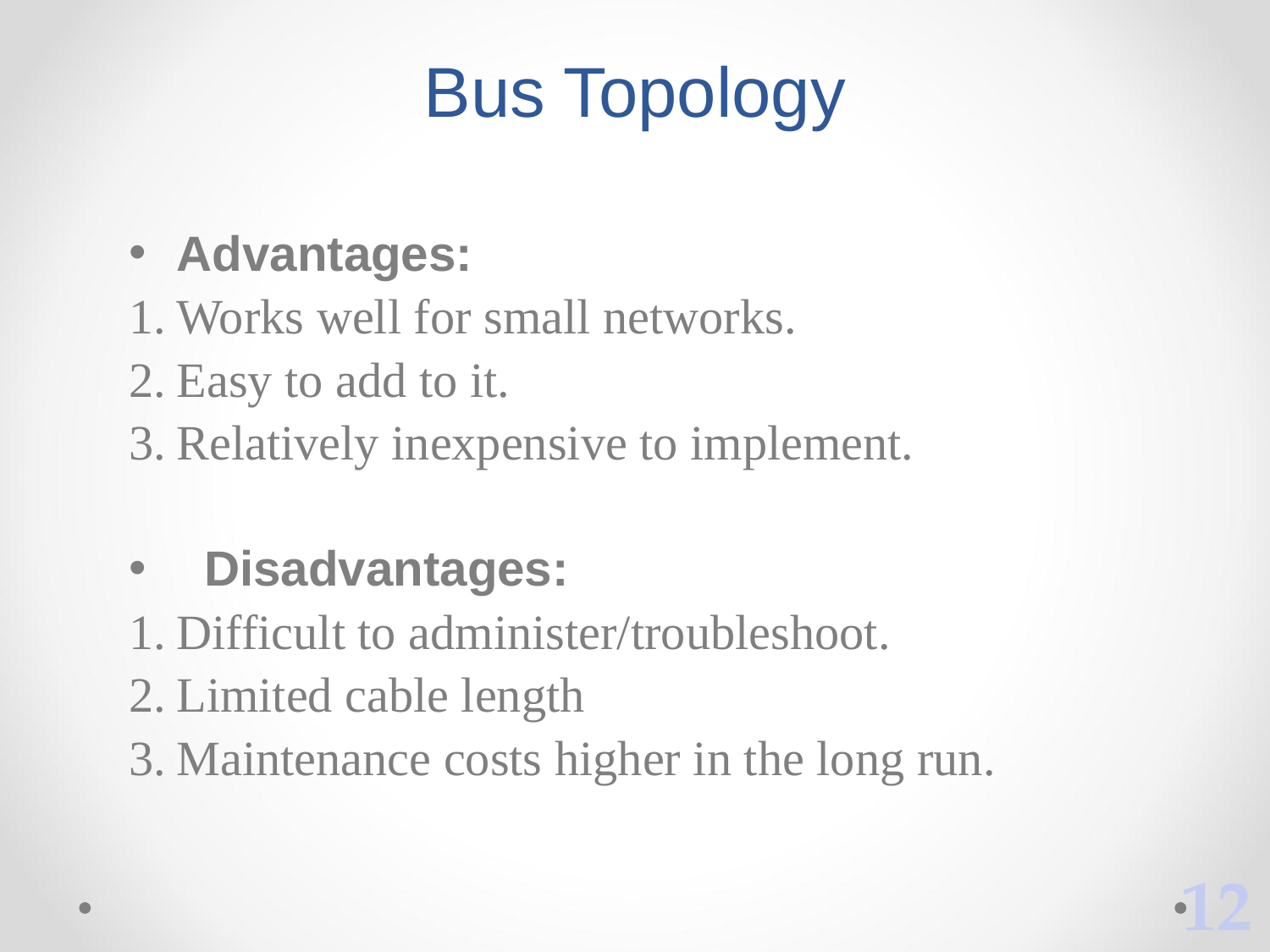

# Bus Topology
Advantages:
Works well for small networks.
Easy to add to it.
Relatively inexpensive to implement.

  Disadvantages:
Difficult to administer/troubleshoot.
Limited cable length
Maintenance costs higher in the long run.
12